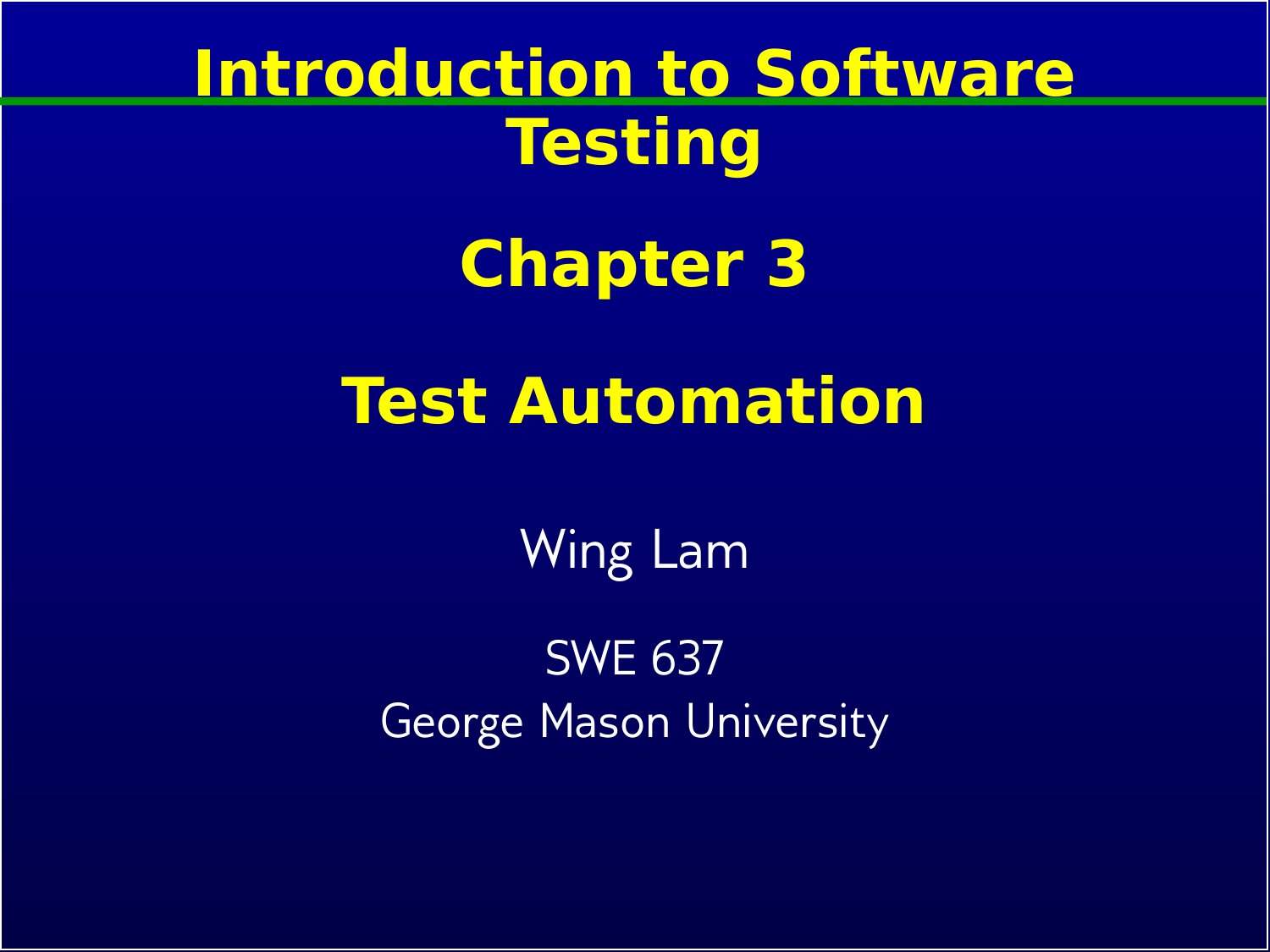

# Introduction to Software Testing Chapter 3 Test Automation
Wing Lam

SWE 637
George Mason University